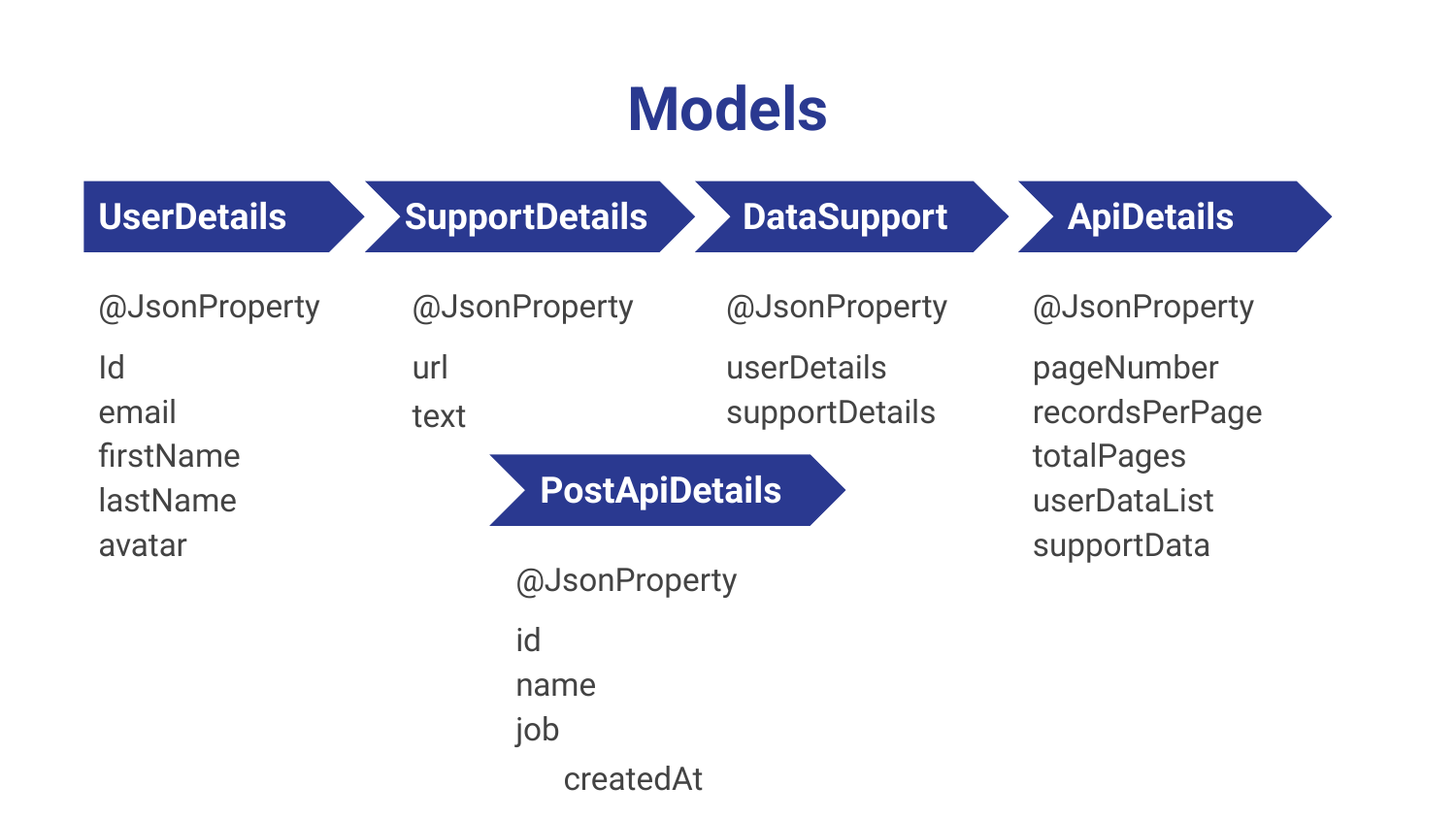

Models

DataSupport
ApiDetails
UserDetails
SupportDetails
@JsonProperty
pageNumber recordsPerPage totalPages userDataList supportData
@JsonProperty
userDetails supportDetails
@JsonProperty
Id                    email             firstName lastName      avatar

@JsonProperty
url                     text

PostApiDetails
@JsonProperty
id                   name                   job                                createdAt